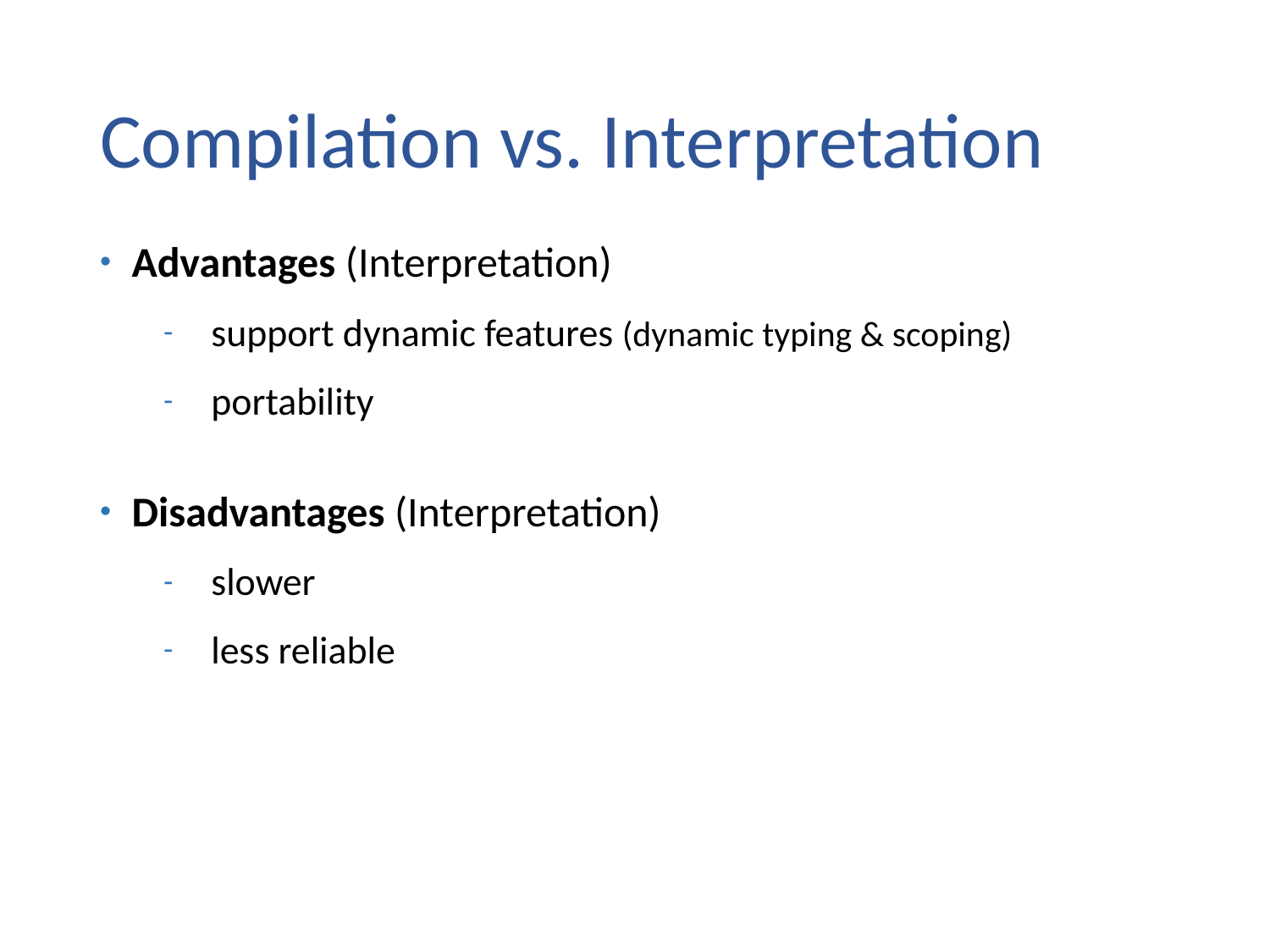

# Compilation vs. Interpretation
Advantages (Interpretation)
support dynamic features (dynamic typing & scoping)
portability
Disadvantages (Interpretation)
slower
less reliable